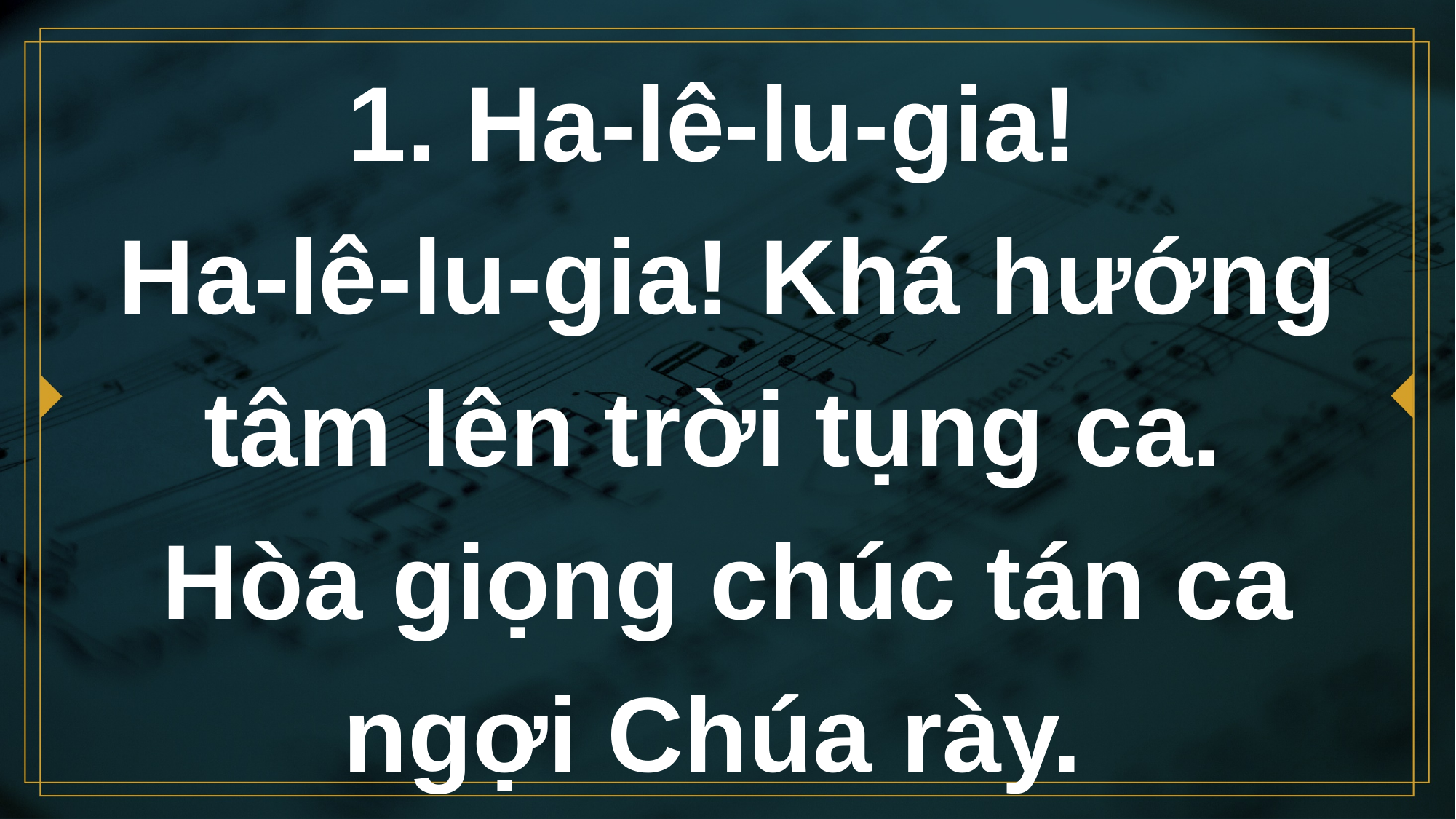

# 1. Ha-lê-lu-gia! Ha-lê-lu-gia! Khá hướng tâm lên trời tụng ca. Hòa giọng chúc tán ca ngợi Chúa rày.